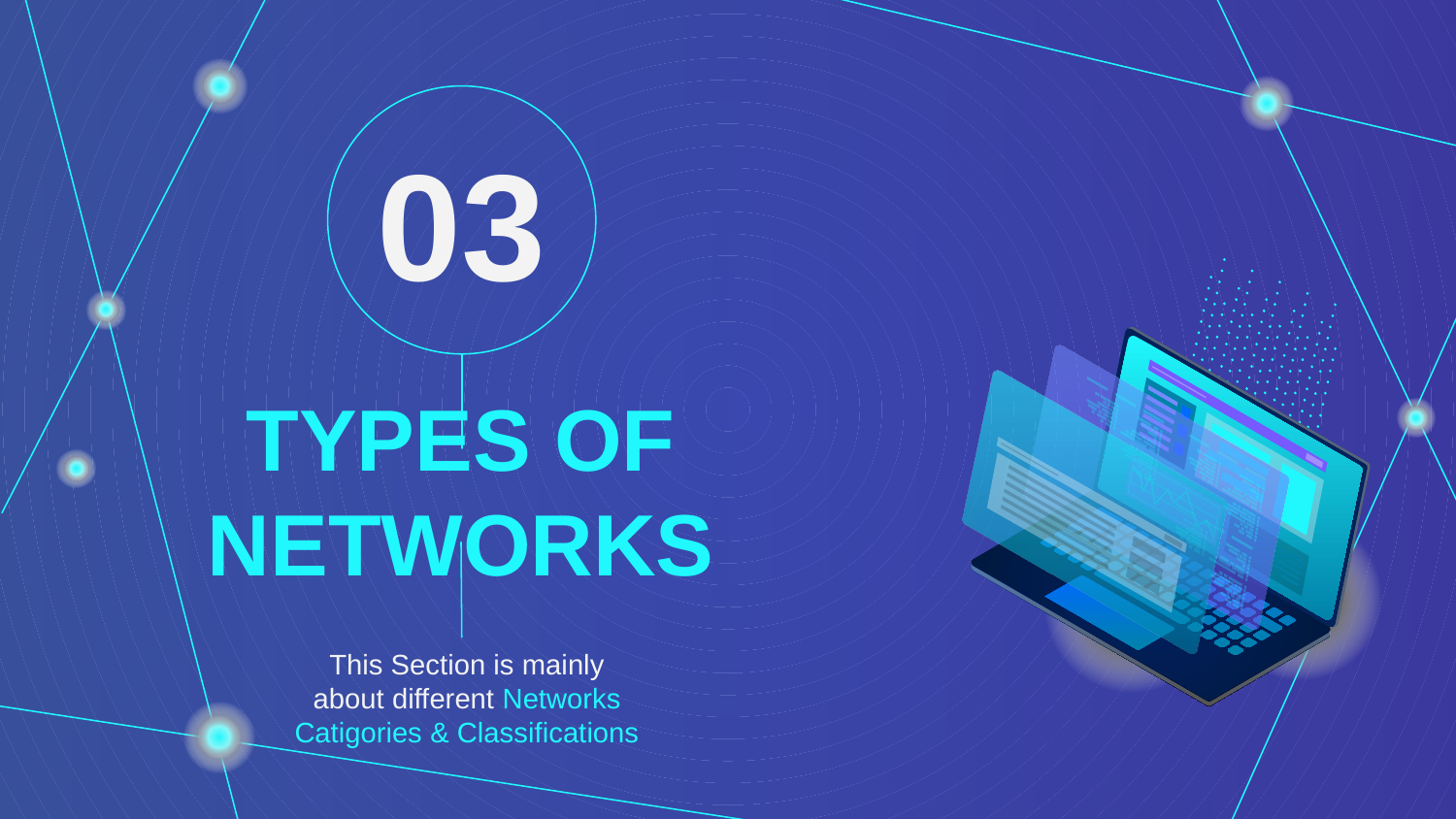

03

# TYPES OF NETWORKS
This Section is mainly about different Networks Catigories & Classifications